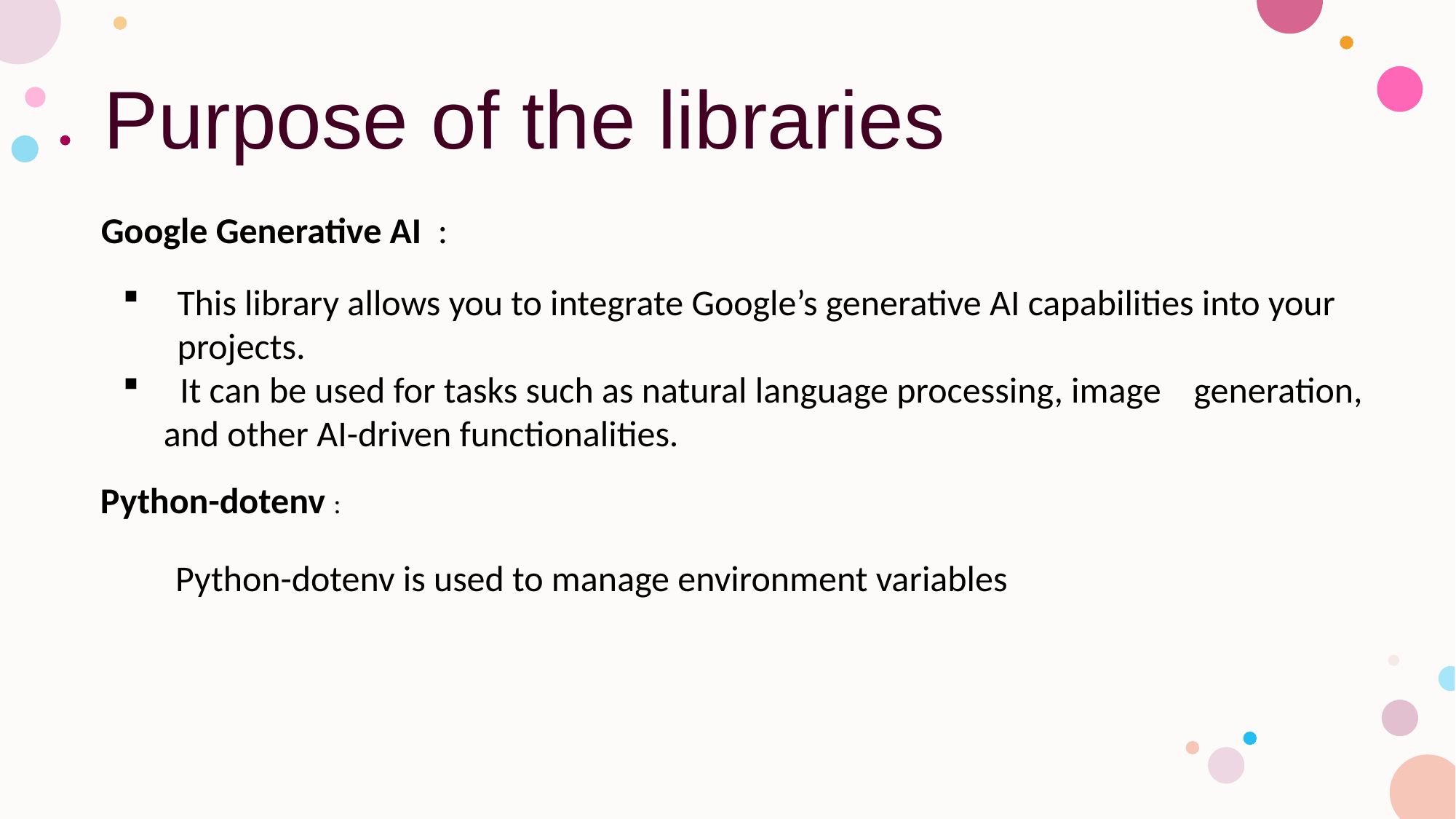

# Purpose of the libraries
Google Generative AI  :
This library allows you to integrate Google’s generative AI capabilities into your projects.
  It can be used for tasks such as natural language processing, image    generation,    and other AI-driven functionalities.

    Python-dotenv :
Python-dotenv is used to manage environment variables